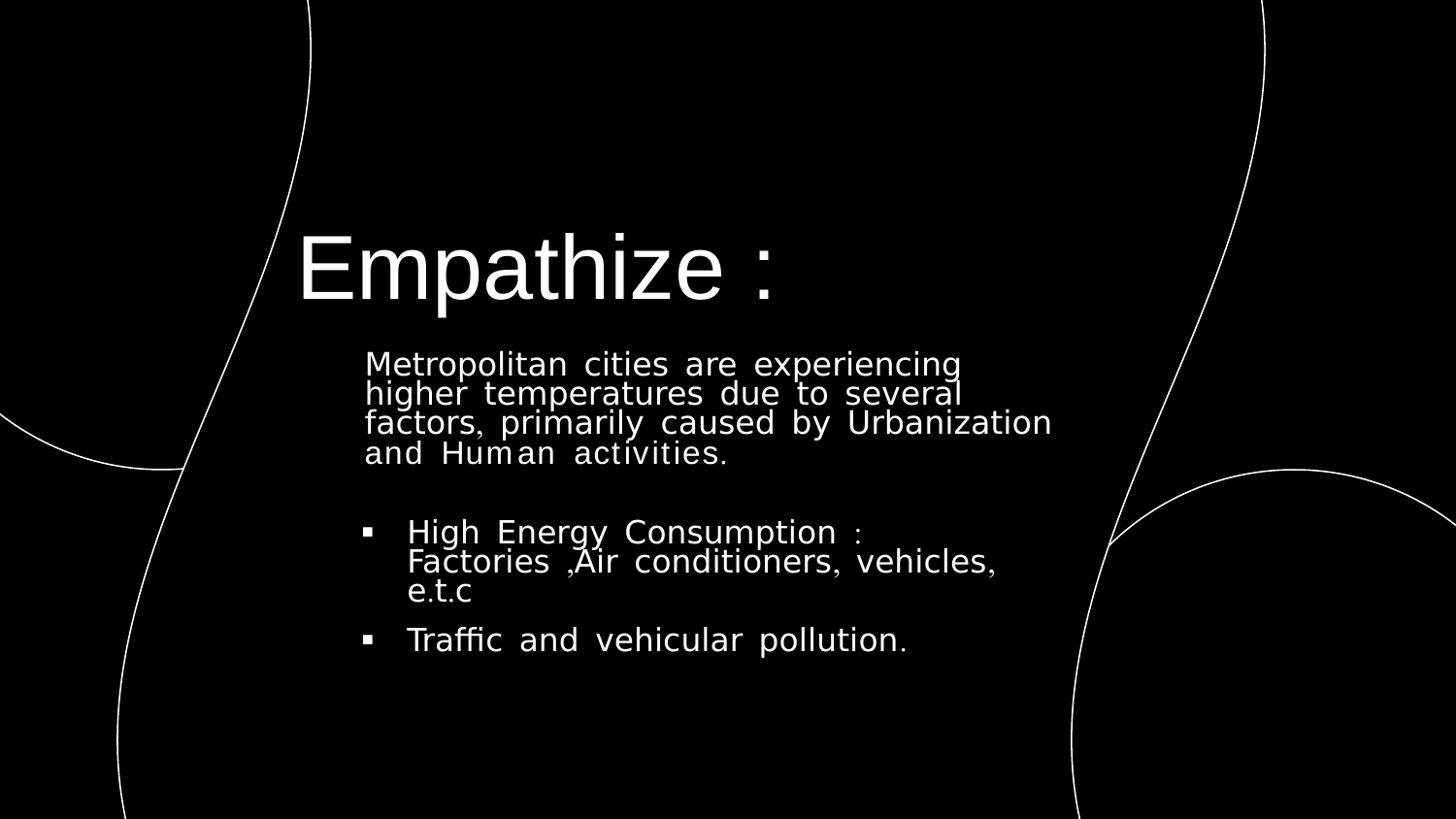

# Empathize :
Metropolitan cities are experiencing higher temperatures due to several factors, primarily caused by Urbanization and Human activities.
High Energy Consumption : Factories ,Air conditioners, vehicles, e.t.c
Traffic and vehicular pollution.